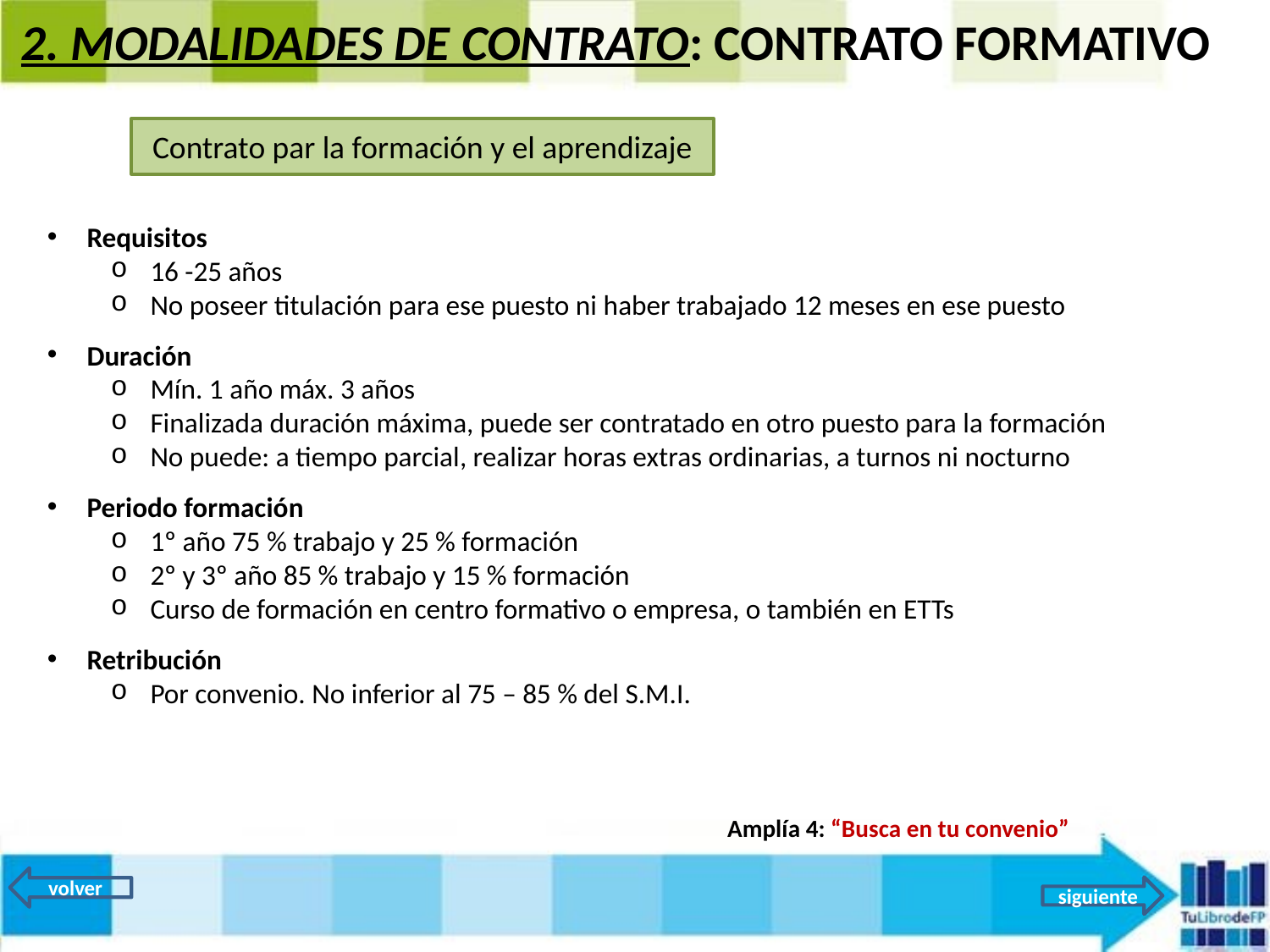

2. MODALIDADES DE CONTRATO: CONTRATO FORMATIVO
Contrato par la formación y el aprendizaje
Requisitos
16 -25 años
No poseer titulación para ese puesto ni haber trabajado 12 meses en ese puesto
Duración
Mín. 1 año máx. 3 años
Finalizada duración máxima, puede ser contratado en otro puesto para la formación
No puede: a tiempo parcial, realizar horas extras ordinarias, a turnos ni nocturno
Periodo formación
1º año 75 % trabajo y 25 % formación
2º y 3º año 85 % trabajo y 15 % formación
Curso de formación en centro formativo o empresa, o también en ETTs
Retribución
Por convenio. No inferior al 75 – 85 % del S.M.I.
Amplía 4: “Busca en tu convenio”
volver
siguiente